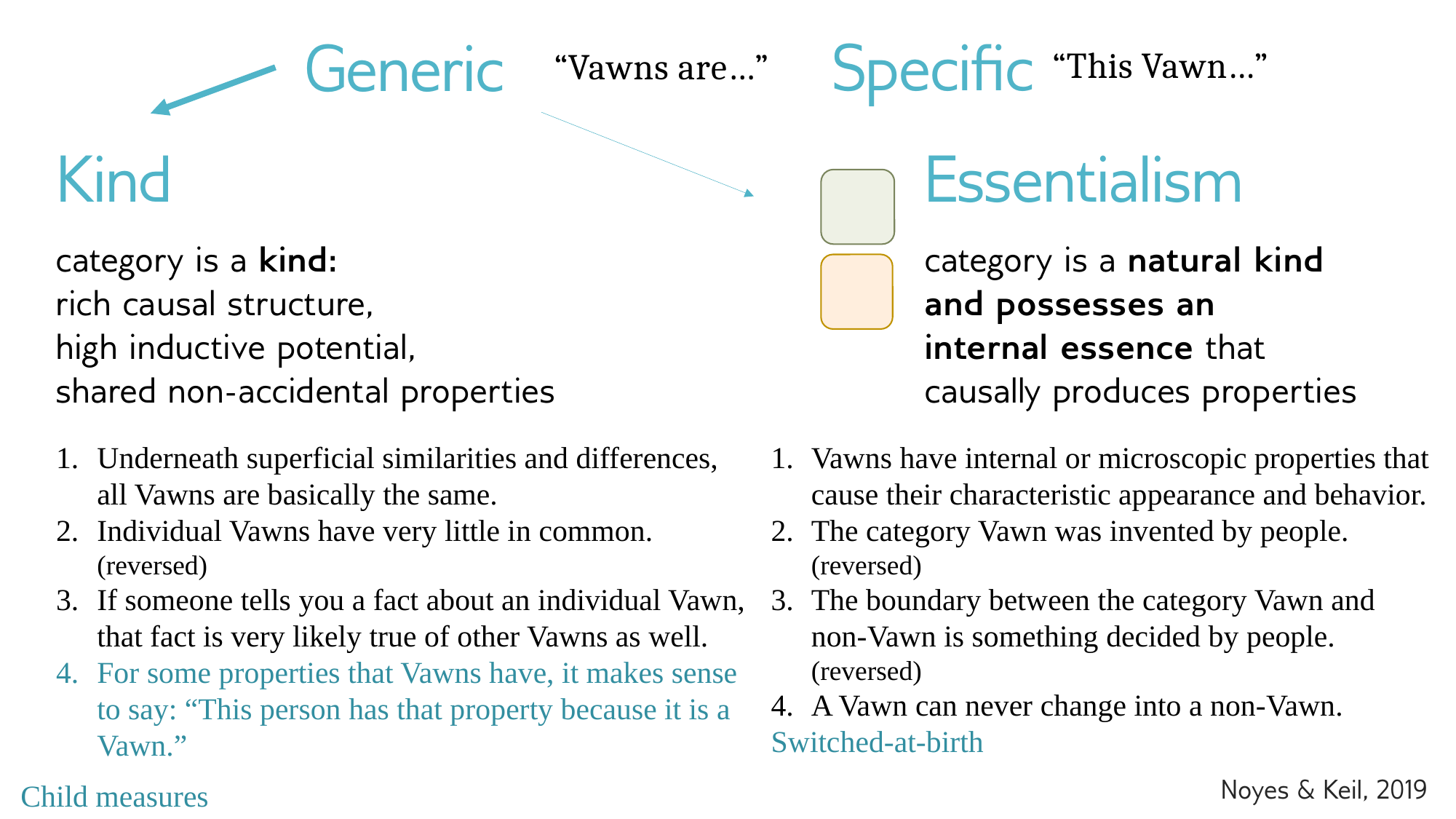

Specific
Generic
“This Vawn…”
“Vawns are…”
Kind
Essentialism

category is a kind:
rich causal structure,
high inductive potential,
shared non-accidental properties
category is a natural kind and possesses an
internal essence that
causally produces properties

Underneath superficial similarities and differences, all Vawns are basically the same.
Individual Vawns have very little in common. (reversed)
If someone tells you a fact about an individual Vawn, that fact is very likely true of other Vawns as well.
For some properties that Vawns have, it makes sense to say: “This person has that property because it is a Vawn.”
Vawns have internal or microscopic properties that cause their characteristic appearance and behavior.
The category Vawn was invented by people. (reversed)
The boundary between the category Vawn and non-Vawn is something decided by people. (reversed)
A Vawn can never change into a non-Vawn.
Switched-at-birth
Noyes & Keil, 2019
Child measures